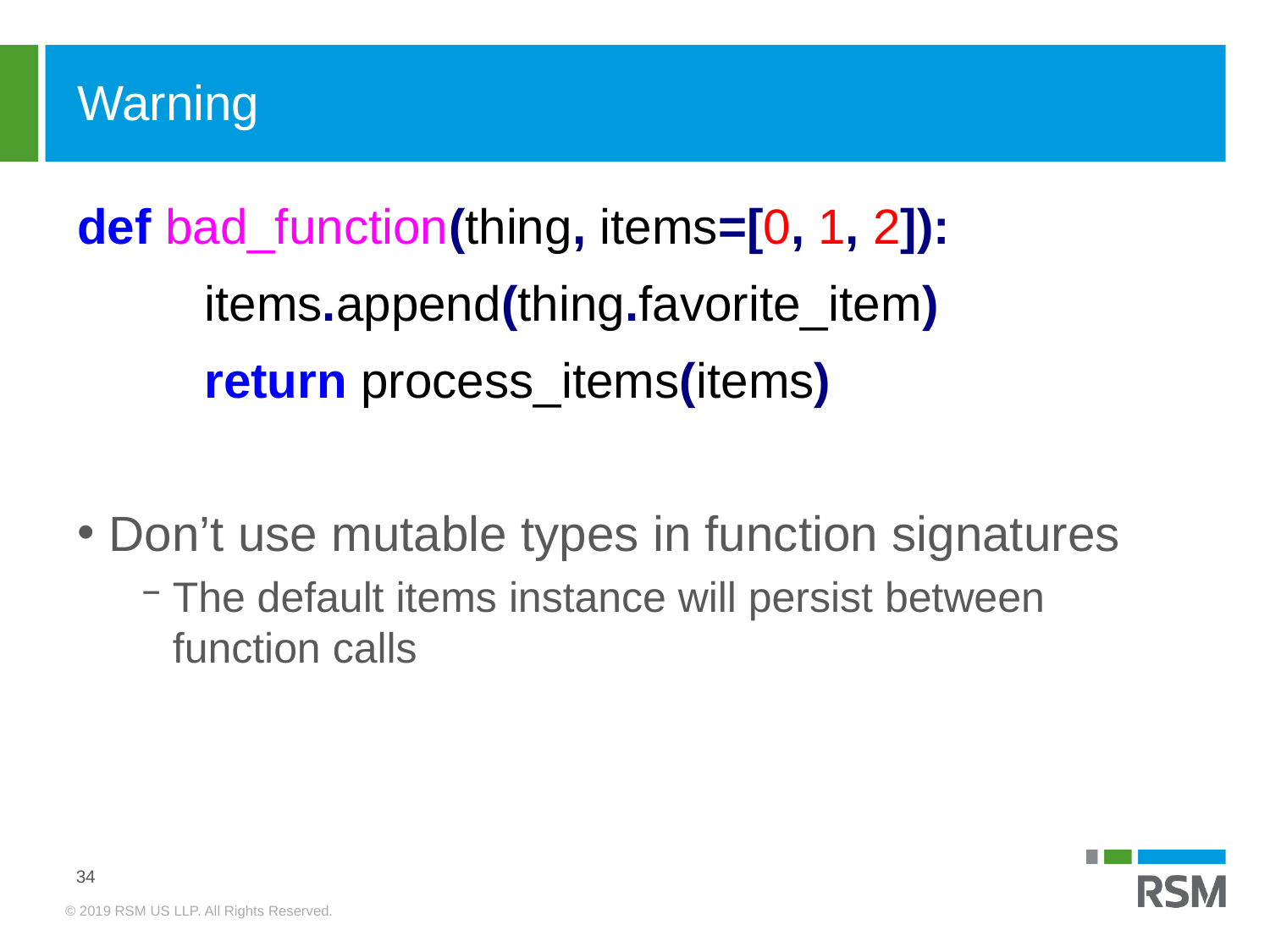

# Warning
def bad_function(thing, items=[0, 1, 2]):
	items.append(thing.favorite_item)
	return process_items(items)

Don’t use mutable types in function signatures
The default items instance will persist between function calls
34